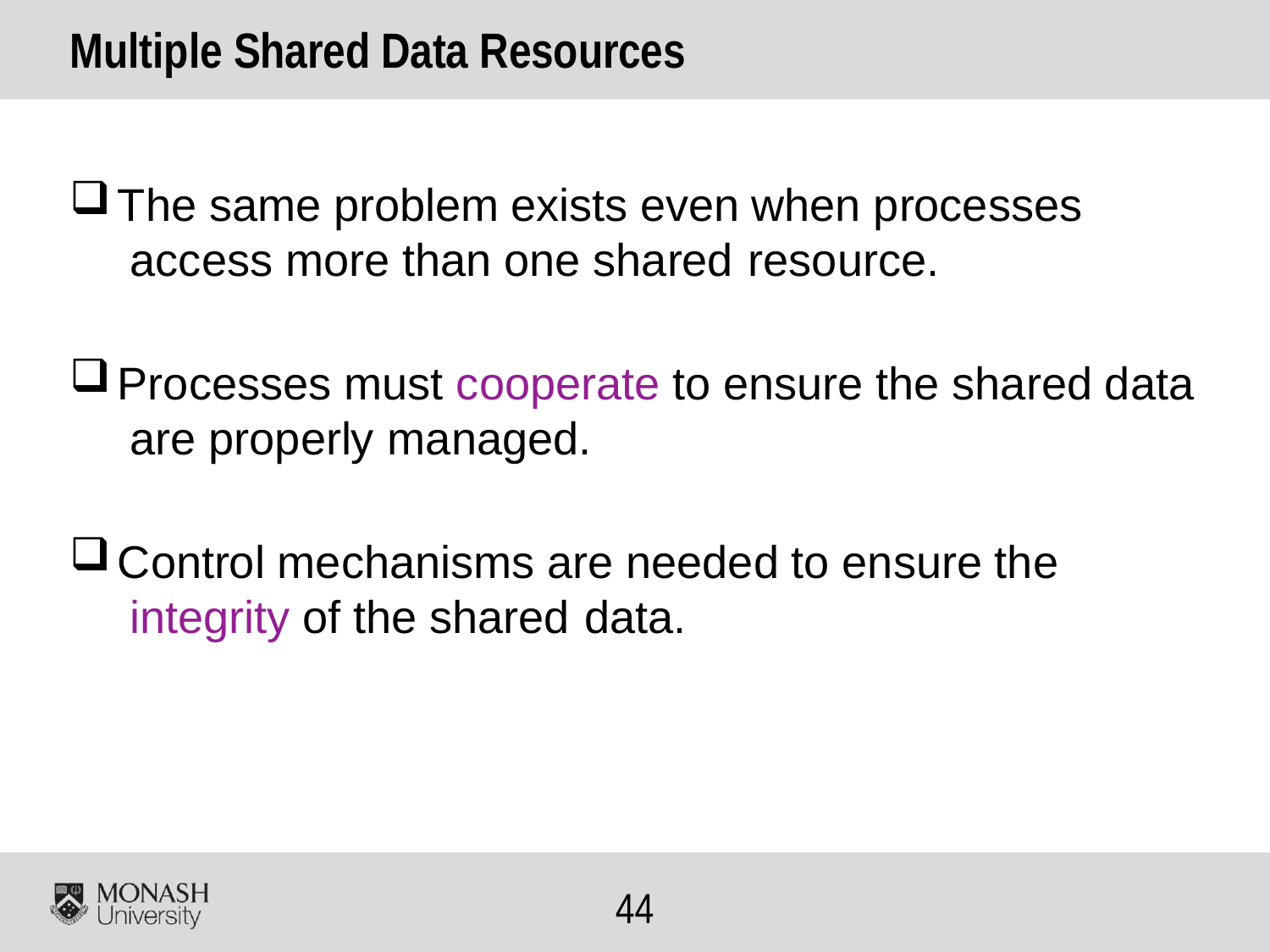

# Multiple Shared Data Resources
The same problem exists even when processes  access more than one shared resource.

Processes must cooperate to ensure the shared data  are properly managed.

Control mechanisms are needed to ensure the  integrity of the shared data.
44